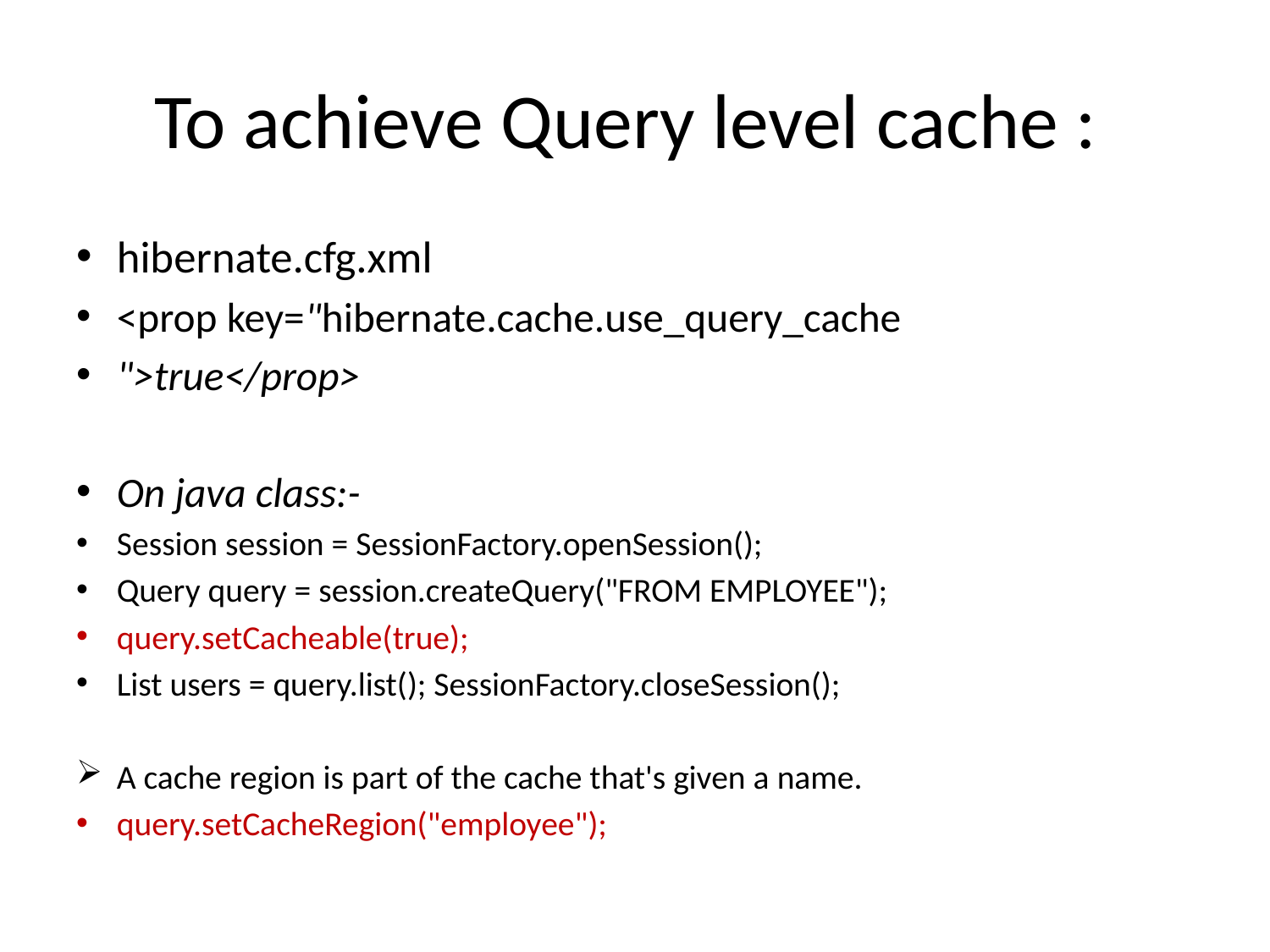

# To achieve Query level cache :
hibernate.cfg.xml
<prop key="hibernate.cache.use_query_cache
">true</prop>

On java class:-
Session session = SessionFactory.openSession();
Query query = session.createQuery("FROM EMPLOYEE");
query.setCacheable(true);
List users = query.list(); SessionFactory.closeSession();

A cache region is part of the cache that's given a name.
query.setCacheRegion("employee");